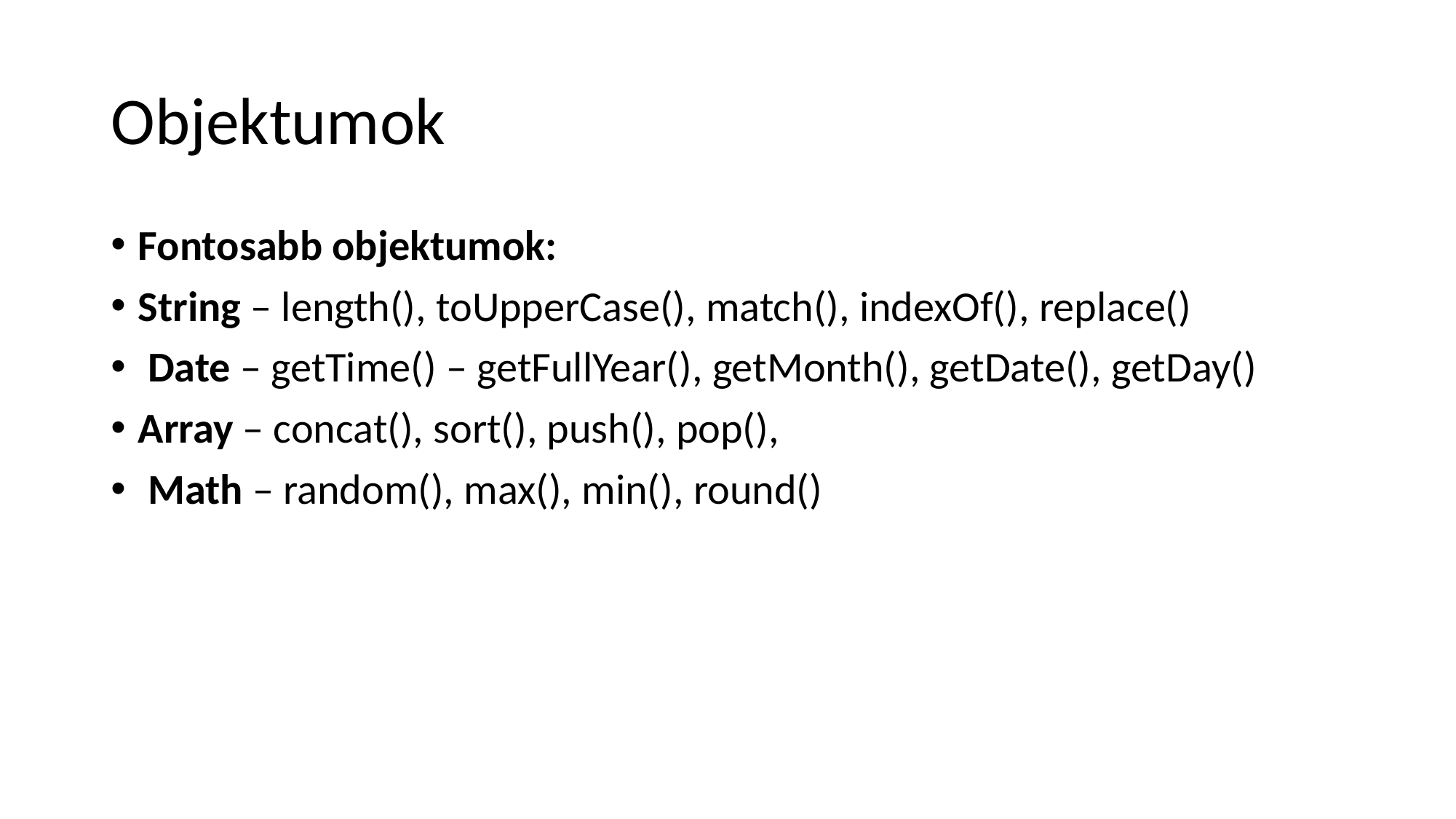

# Objektumok
Fontosabb objektumok:
String – length(), toUpperCase(), match(), indexOf(), replace()
 Date – getTime() – getFullYear(), getMonth(), getDate(), getDay()
Array – concat(), sort(), push(), pop(),
 Math – random(), max(), min(), round()